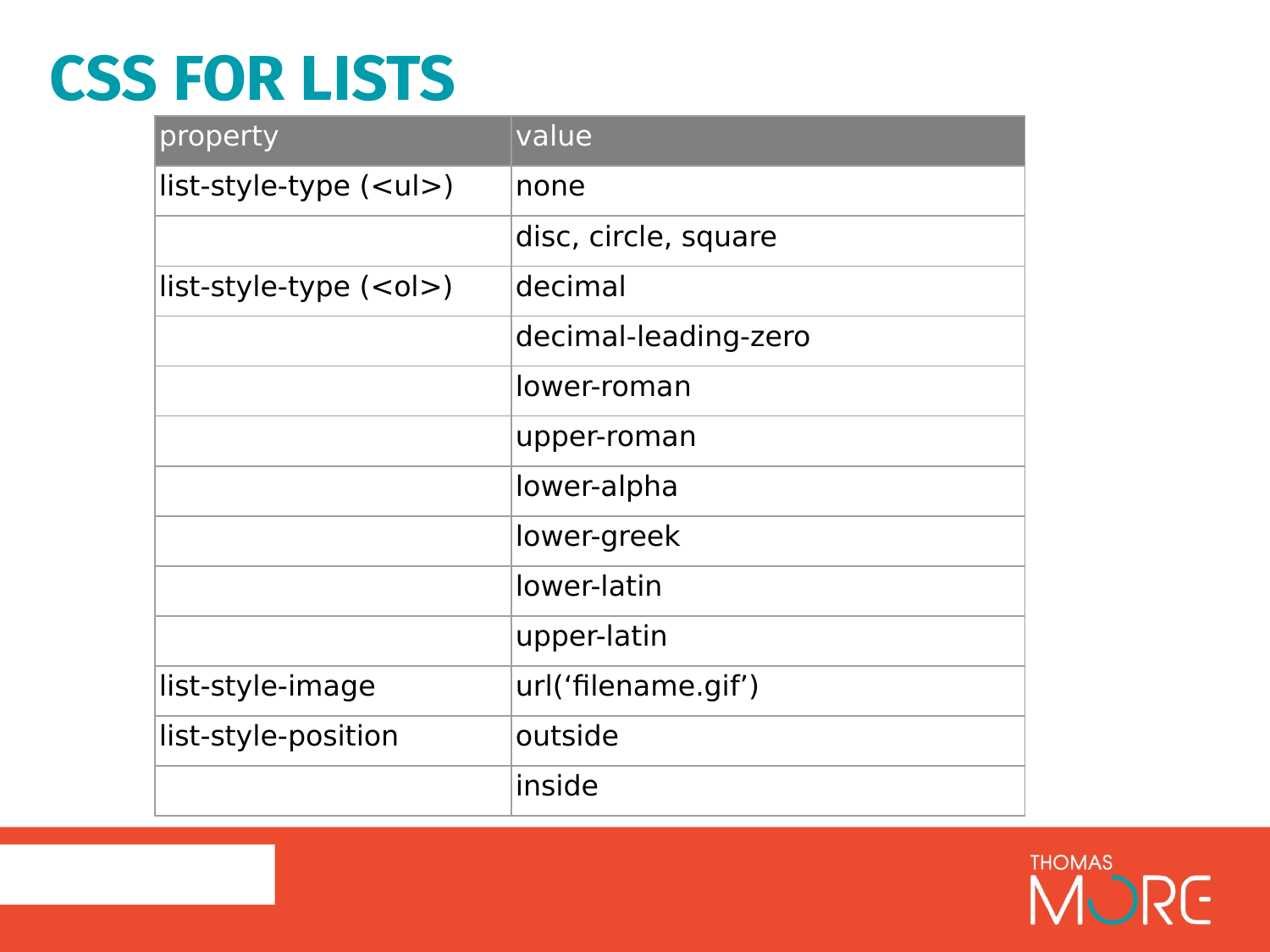

# CSS for lists

| property | value |
| --- | --- |
| list-style-type (<ul>) | none |
|  | disc, circle, square |
| list-style-type (<ol>) | decimal |
|  | decimal-leading-zero |
|  | lower-roman |
|  | upper-roman |
|  | lower-alpha |
|  | lower-greek |
|  | lower-latin |
|  | upper-latin |
| list-style-image | url(‘filename.gif’) |
| list-style-position | outside |
|  | inside |